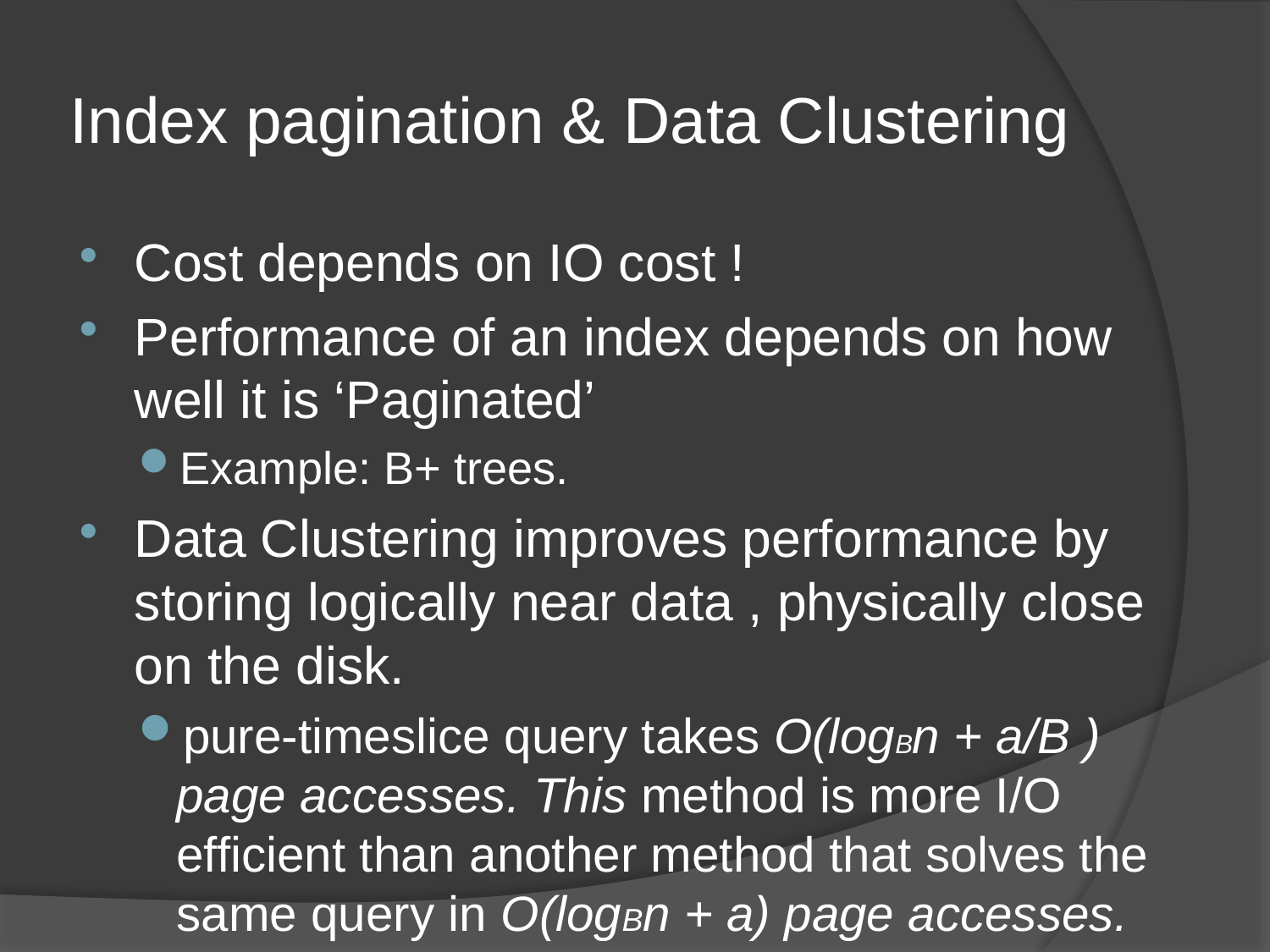

# Index pagination & Data Clustering
Cost depends on IO cost !
Performance of an index depends on how well it is ‘Paginated’
Example: B+ trees.
Data Clustering improves performance by storing logically near data , physically close on the disk.
pure-timeslice query takes O(logBn + a/B ) page accesses. This method is more I/O efficient than another method that solves the same query in O(logBn + a) page accesses.